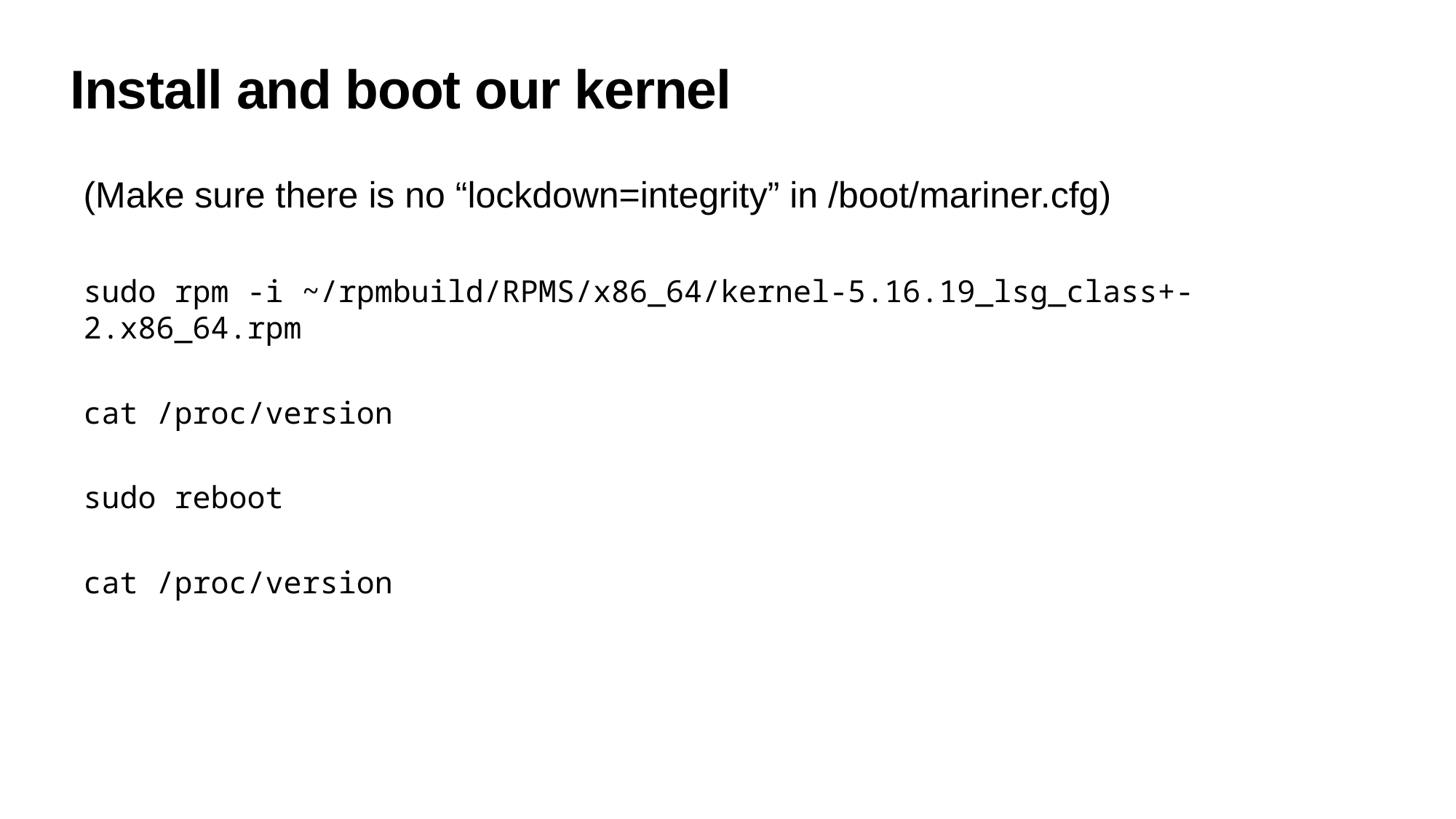

# Install and boot our kernel
(Make sure there is no “lockdown=integrity” in /boot/mariner.cfg)

sudo rpm -i ~/rpmbuild/RPMS/x86_64/kernel-5.16.19_lsg_class+-2.x86_64.rpm

cat /proc/version

sudo reboot

cat /proc/version